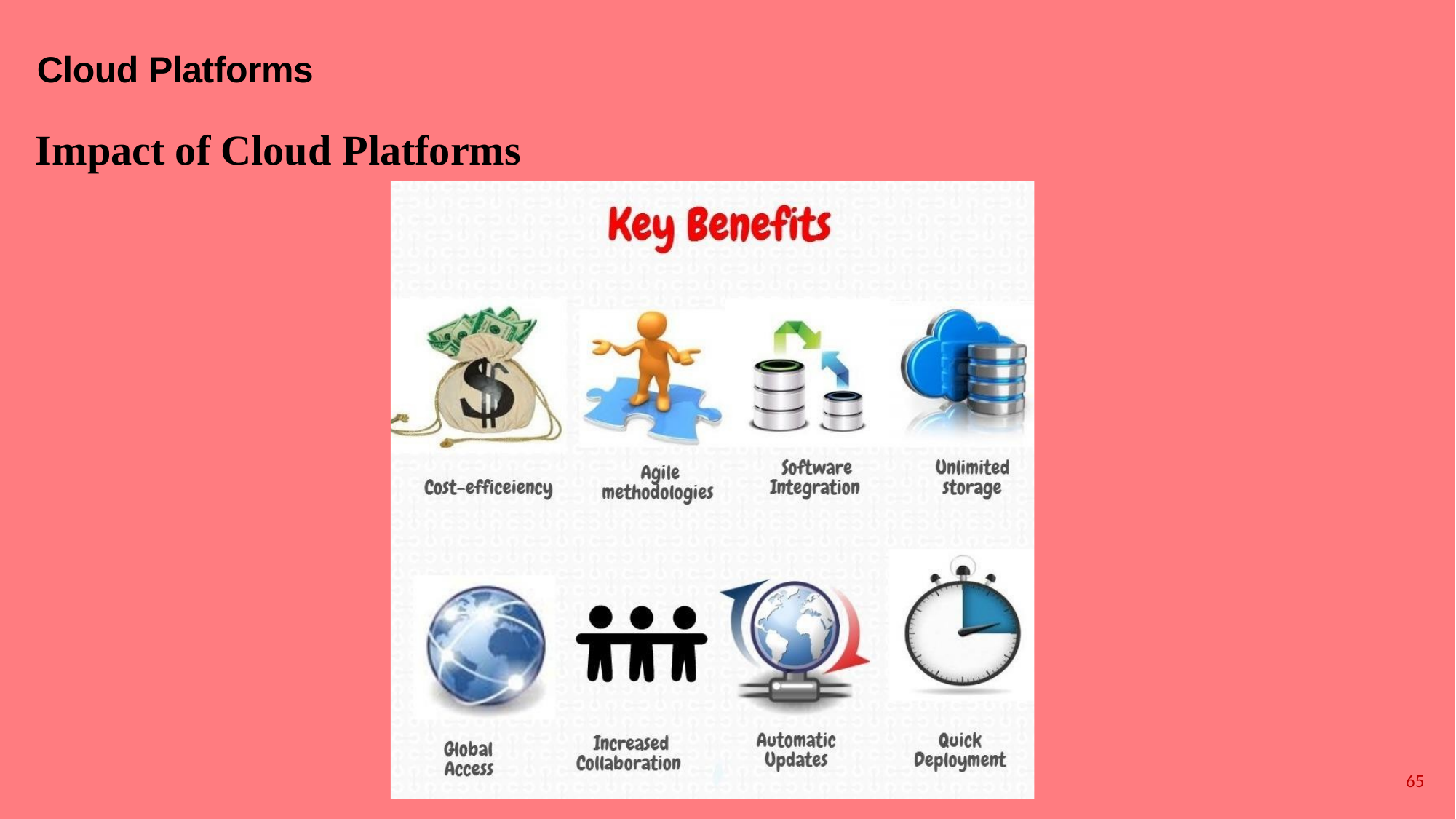

Cloud Platforms
Impact of Cloud Platforms

65